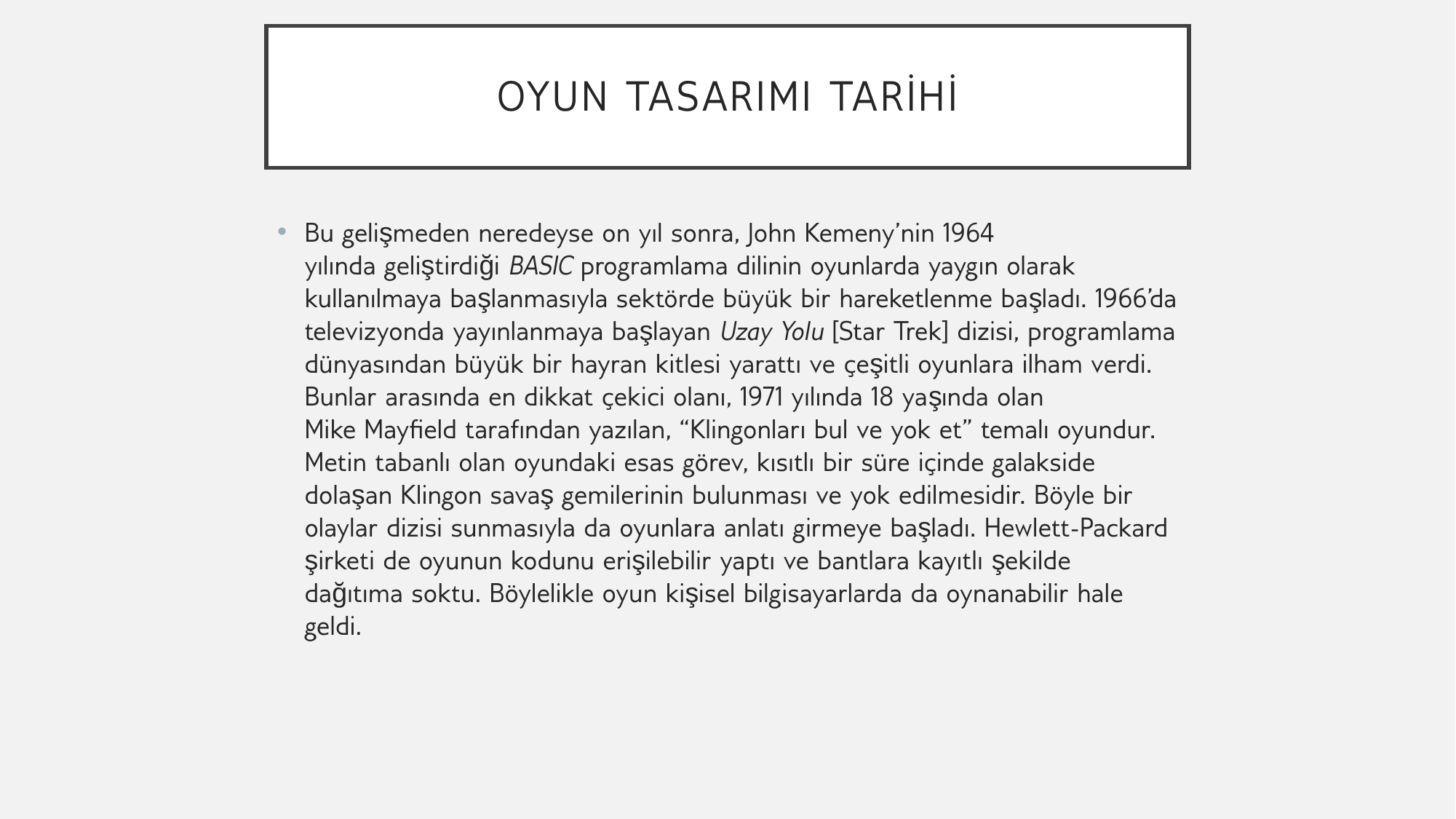

# OYUN TASARIMI TARİHİ
Bu gelişmeden neredeyse on yıl sonra, John Kemeny’nin 1964 yılında geliştirdiği BASIC programlama dilinin oyunlarda yaygın olarak kullanılmaya başlanmasıyla sektörde büyük bir hareketlenme başladı. 1966’da televizyonda yayınlanmaya başlayan Uzay Yolu [Star Trek] dizisi, programlama dünyasından büyük bir hayran kitlesi yarattı ve çeşitli oyunlara ilham verdi. Bunlar arasında en dikkat çekici olanı, 1971 yılında 18 yaşında olan Mike Mayfield tarafından yazılan, “Klingonları bul ve yok et” temalı oyundur. Metin tabanlı olan oyundaki esas görev, kısıtlı bir süre içinde galakside dolaşan Klingon savaş gemilerinin bulunması ve yok edilmesidir. Böyle bir olaylar dizisi sunmasıyla da oyunlara anlatı girmeye başladı. Hewlett-Packard şirketi de oyunun kodunu erişilebilir yaptı ve bantlara kayıtlı şekilde dağıtıma soktu. Böylelikle oyun kişisel bilgisayarlarda da oynanabilir hale geldi.